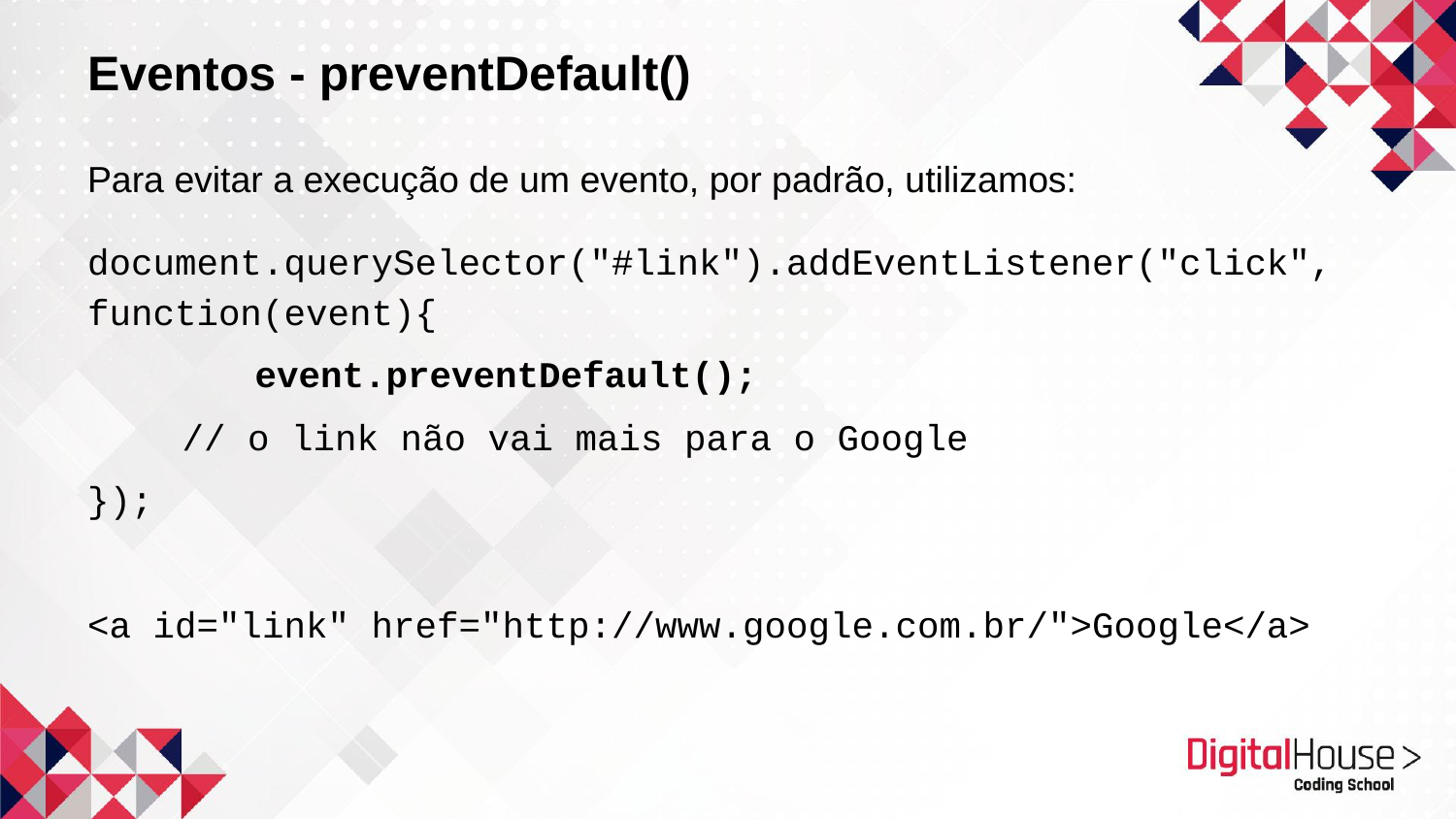

Eventos - preventDefault()
Para evitar a execução de um evento, por padrão, utilizamos:
document.querySelector("#link").addEventListener("click", function(event){
   	 event.preventDefault();
 // o link não vai mais para o Google
});

<a id="link" href="http://www.google.com.br/">Google</a>